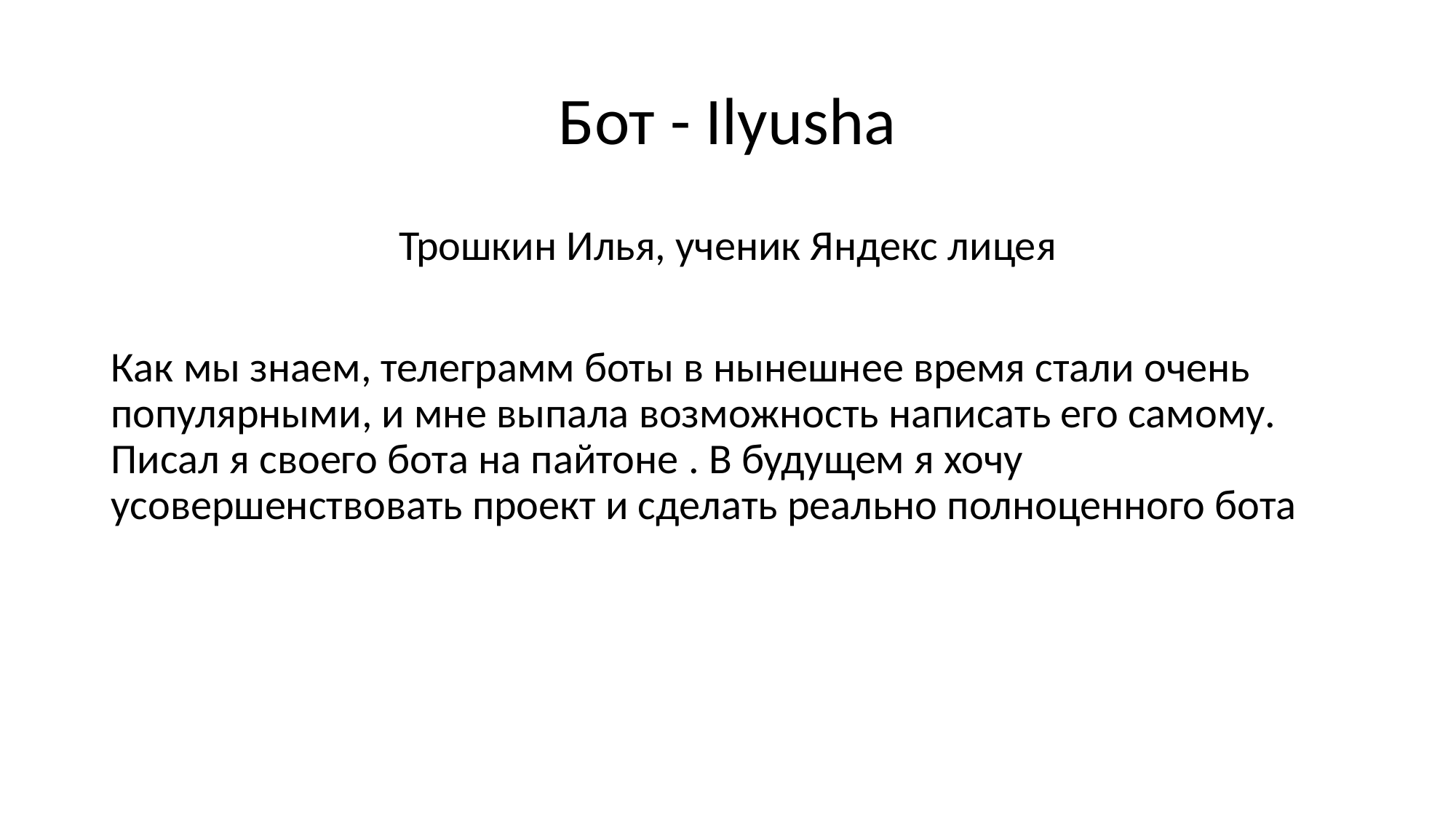

# Бот - Ilyusha
Трошкин Илья, ученик Яндекс лицея

Как мы знаем, телеграмм боты в нынешнее время стали очень популярными, и мне выпала возможность написать его самому. Писал я своего бота на пайтоне . В будущем я хочу усовершенствовать проект и сделать реально полноценного бота